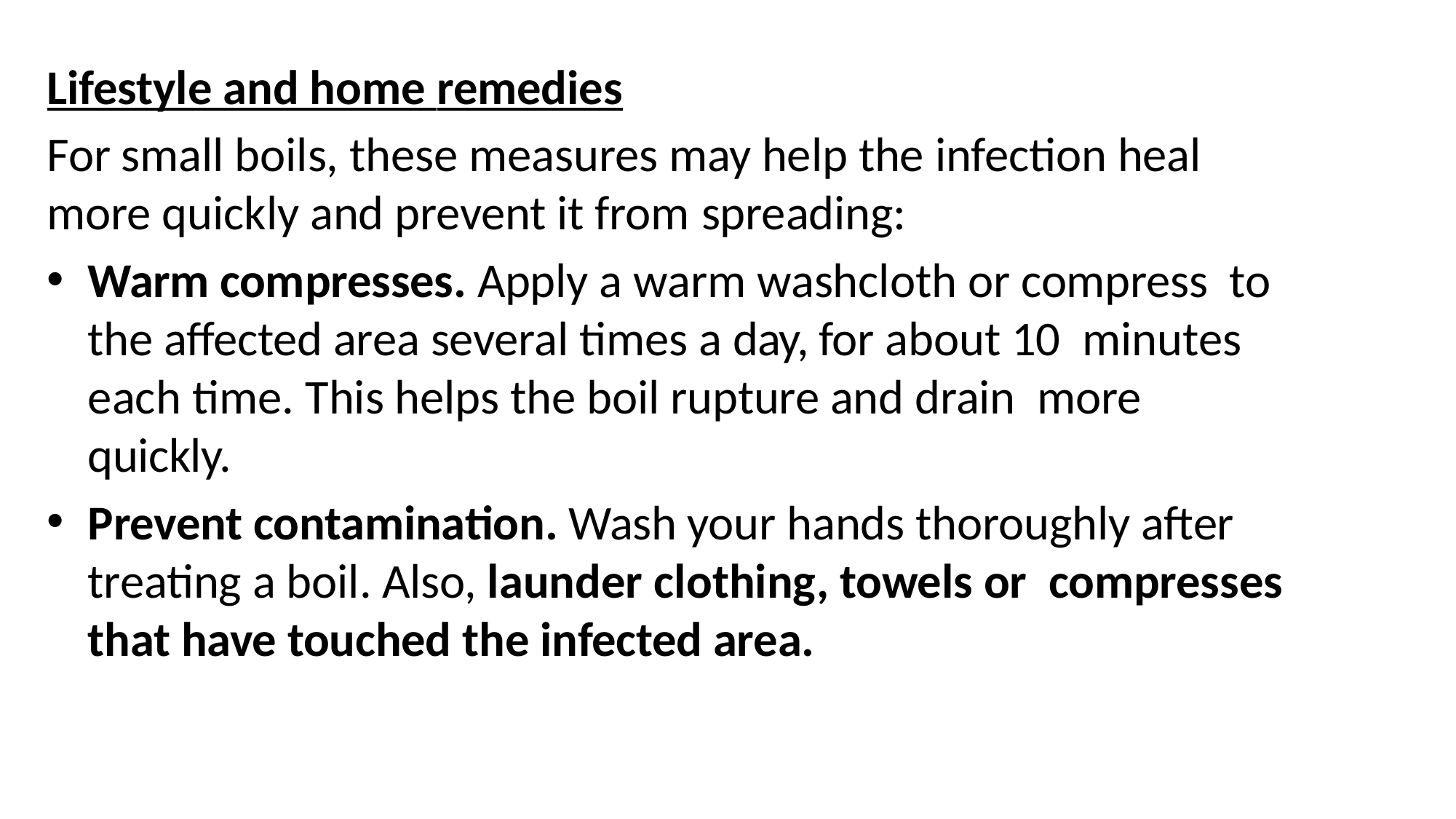

Lifestyle and home remedies
For small boils, these measures may help the infection heal  more quickly and prevent it from spreading:
Warm compresses. Apply a warm washcloth or compress  to the affected area several times a day, for about 10  minutes each time. This helps the boil rupture and drain  more quickly.
Prevent contamination. Wash your hands thoroughly after  treating a boil. Also, launder clothing, towels or  compresses that have touched the infected area.